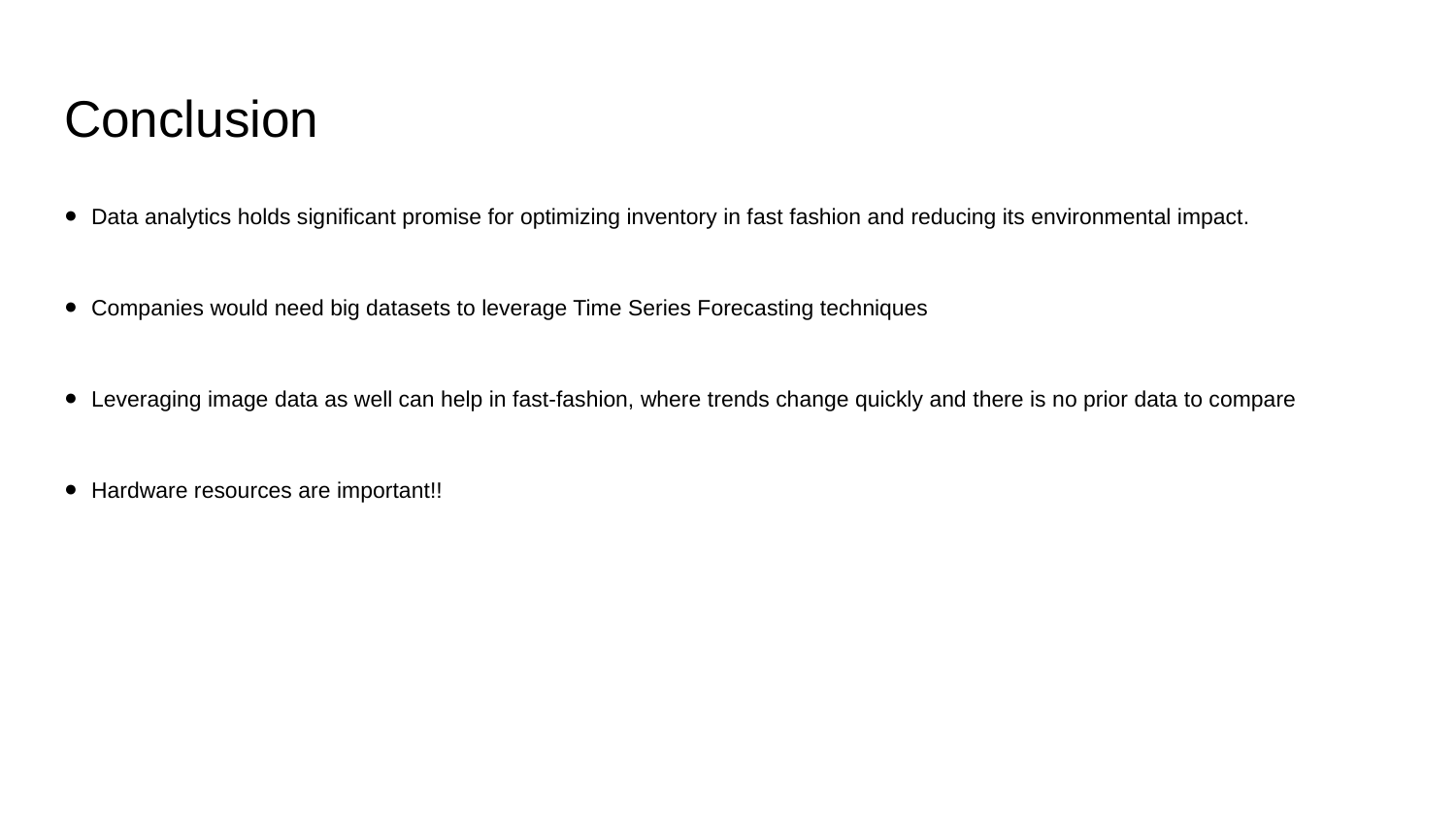

# Conclusion
Data analytics holds significant promise for optimizing inventory in fast fashion and reducing its environmental impact.

Companies would need big datasets to leverage Time Series Forecasting techniques

Leveraging image data as well can help in fast-fashion, where trends change quickly and there is no prior data to compare

Hardware resources are important!!